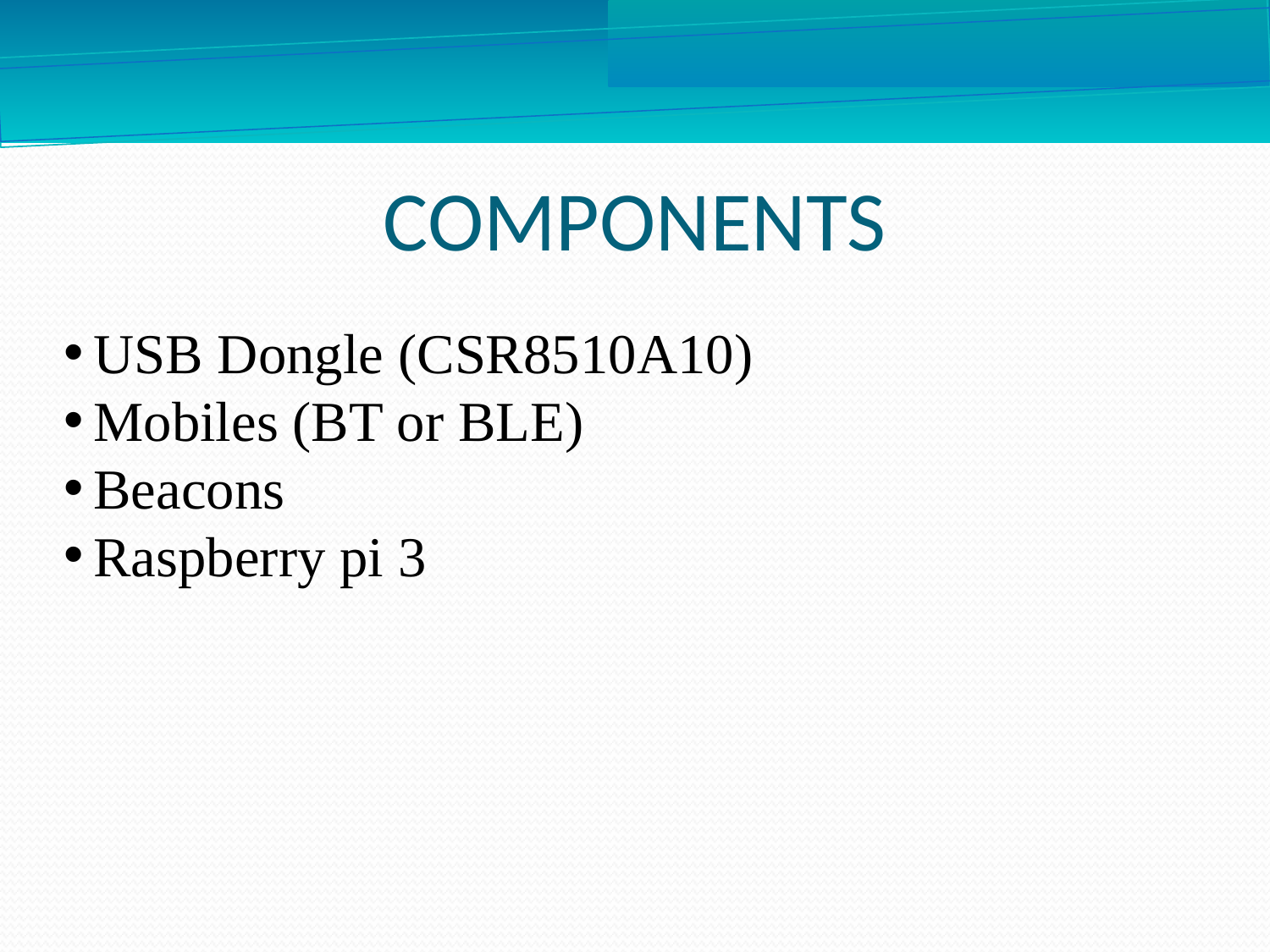

COMPONENTS
USB Dongle (CSR8510A10)
Mobiles (BT or BLE)
Beacons
Raspberry pi 3